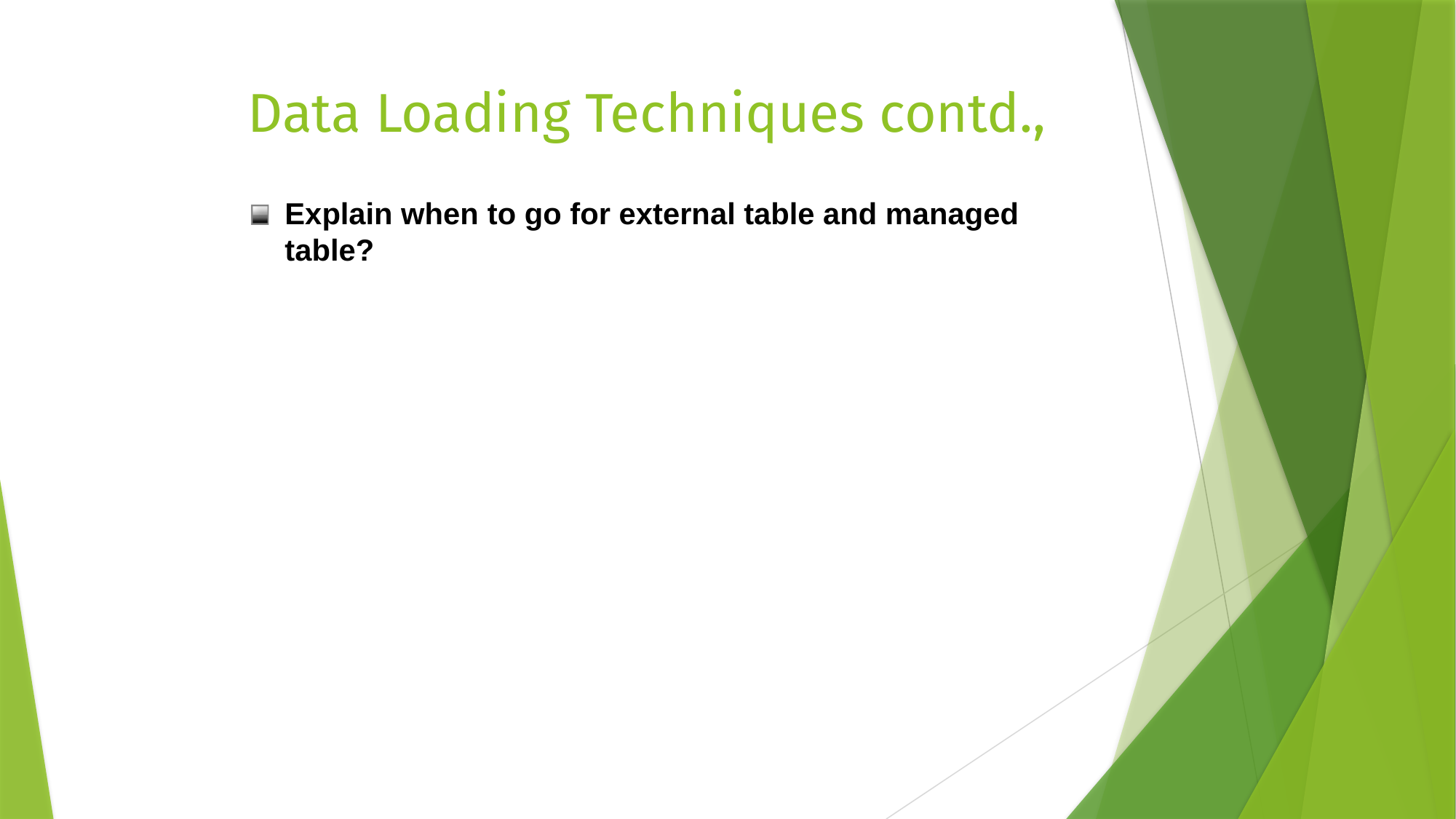

Data Loading Techniques contd.,
Explain when to go for external table and managed table?